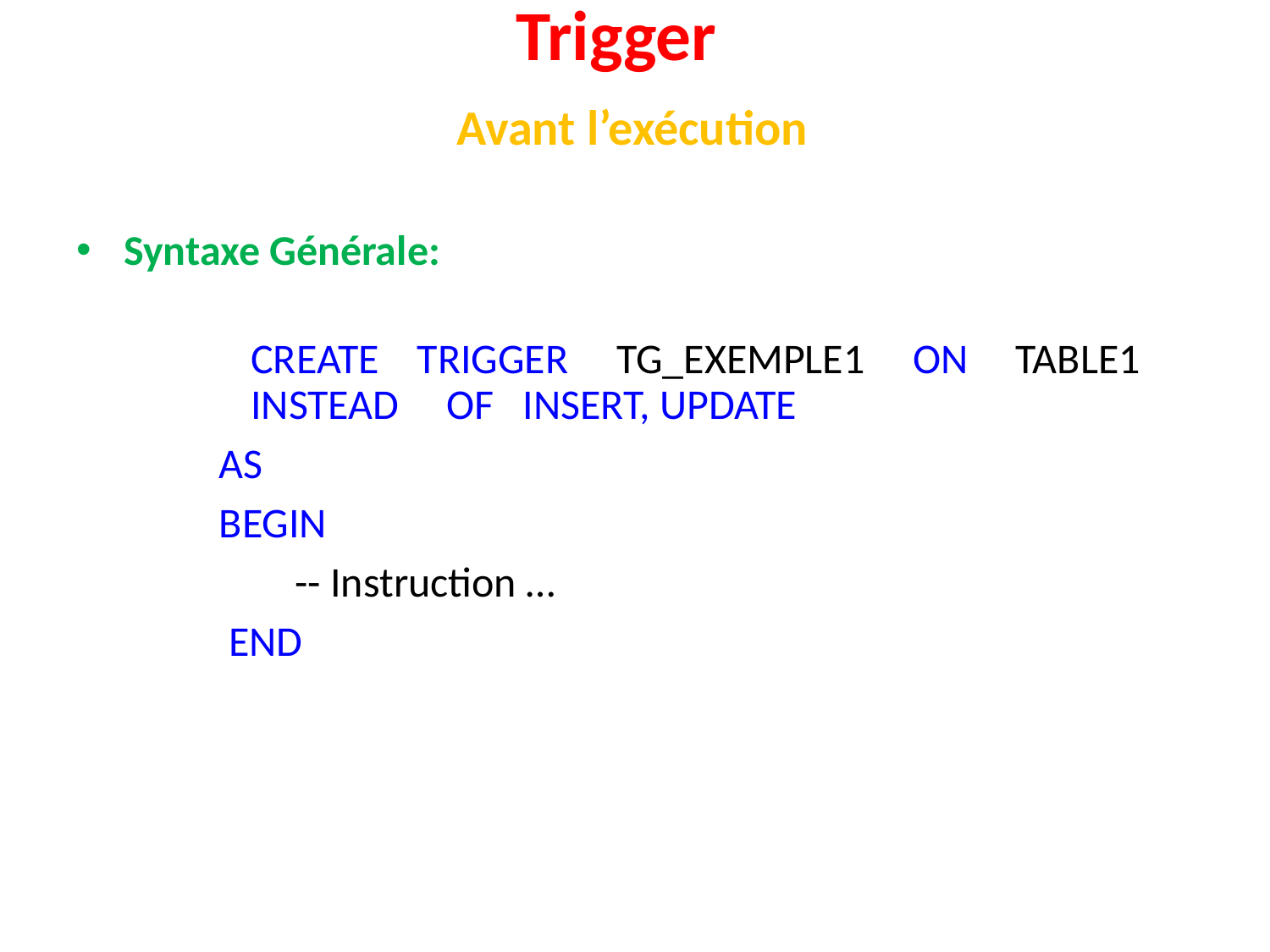

Trigger
 Avant l’exécution

Syntaxe Générale:

		CREATE    TRIGGER     TG_EXEMPLE1     ON     TABLE1
		INSTEAD     OF   INSERT, UPDATE
               AS
               BEGIN
                       -- Instruction …
                END